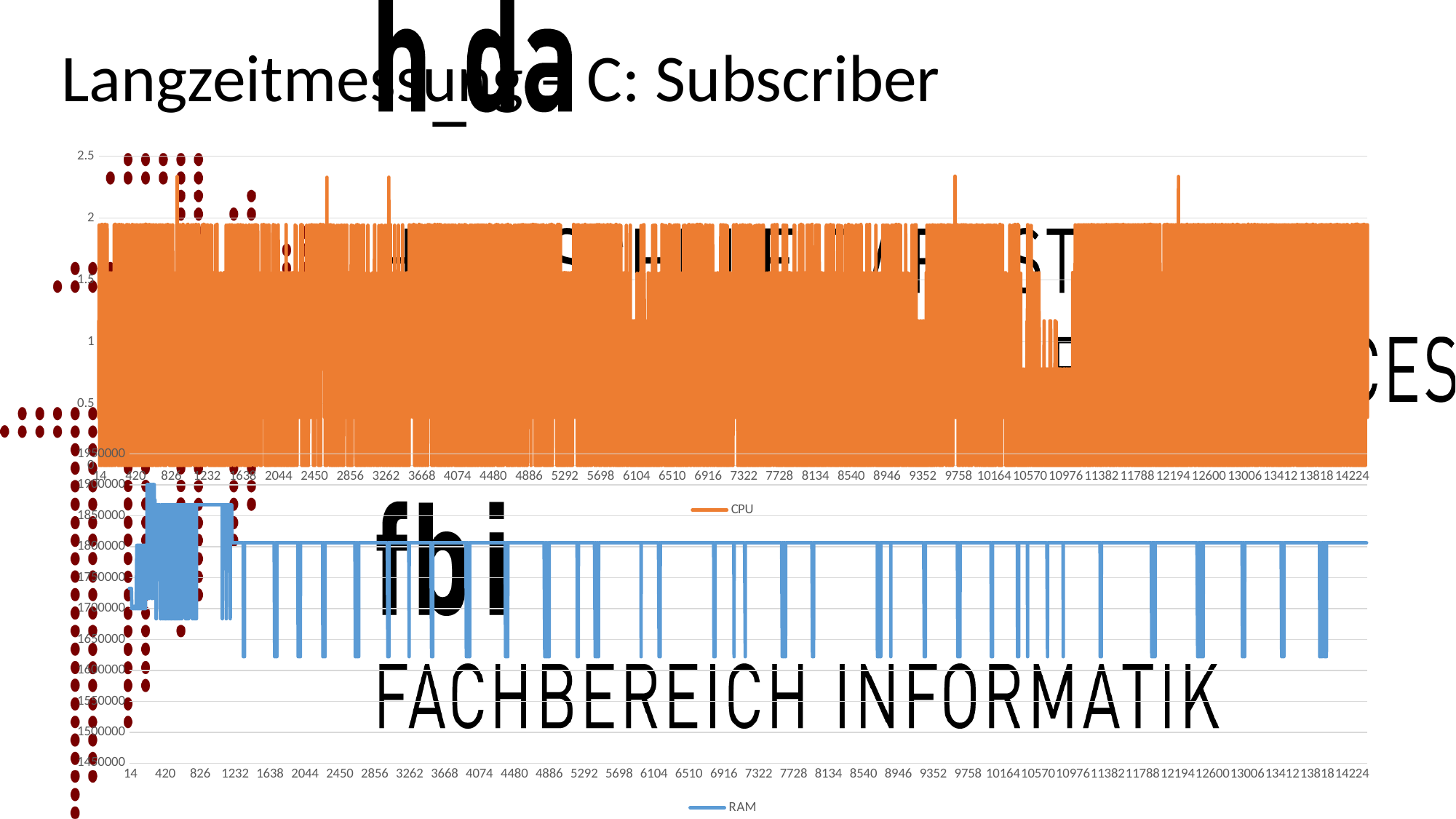

# Langzeitmessung – C: Subscriber

### Chart

| Category |  |
|---|---|

### Chart:

| Category |  |
|---|---|